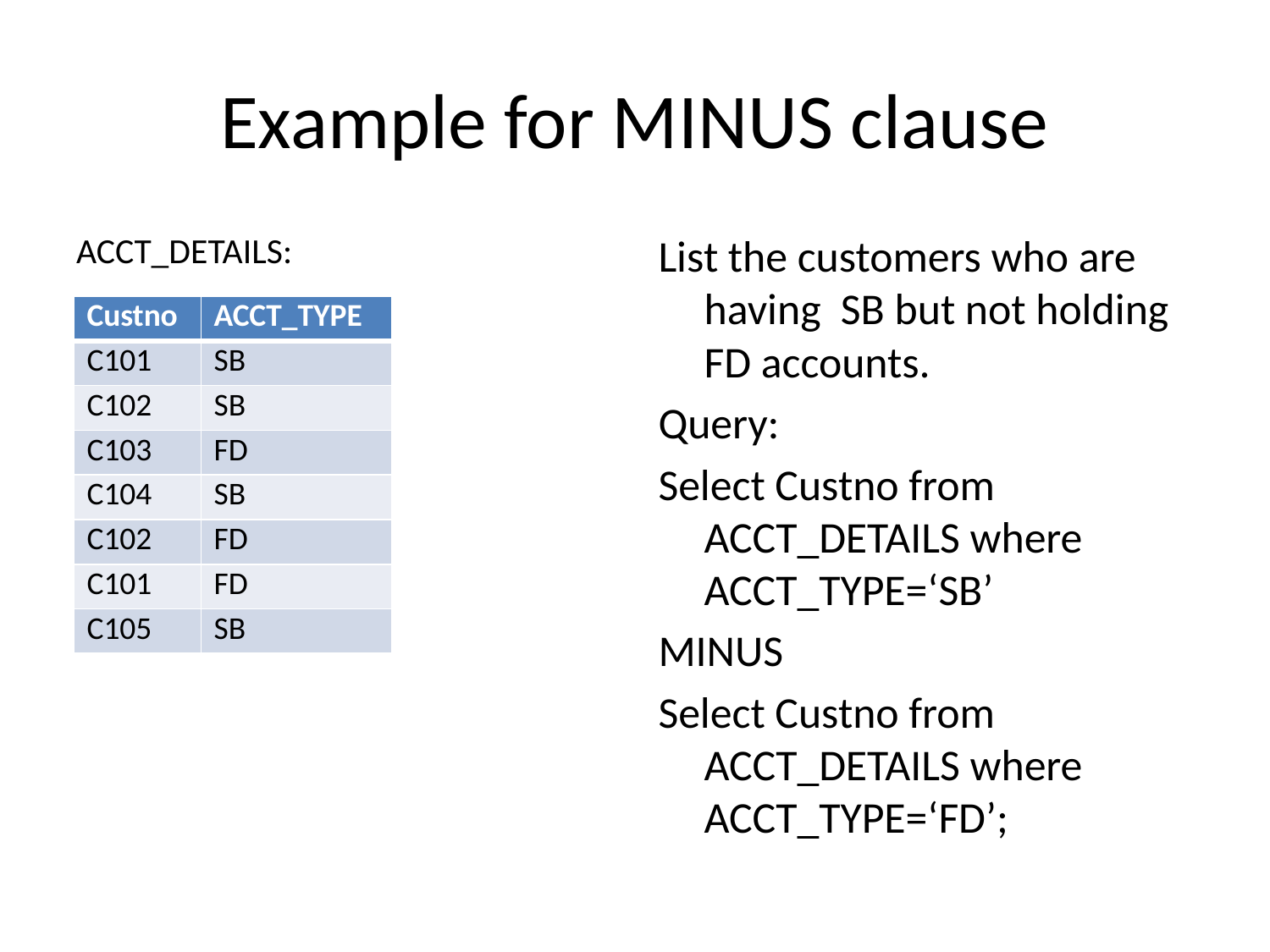

# Example for MINUS clause
ACCT_DETAILS:

List the customers who are having  SB but not holding FD accounts.
Query:
Select Custno from ACCT_DETAILS where  ACCT_TYPE=‘SB’
MINUS
Select Custno from ACCT_DETAILS where ACCT_TYPE=‘FD’;
| Custno | ACCT\_TYPE |
| --- | --- |
| C101 | SB |
| C102 | SB |
| C103 | FD |
| C104 | SB |
| C102 | FD |
| C101 | FD |
| C105 | SB |